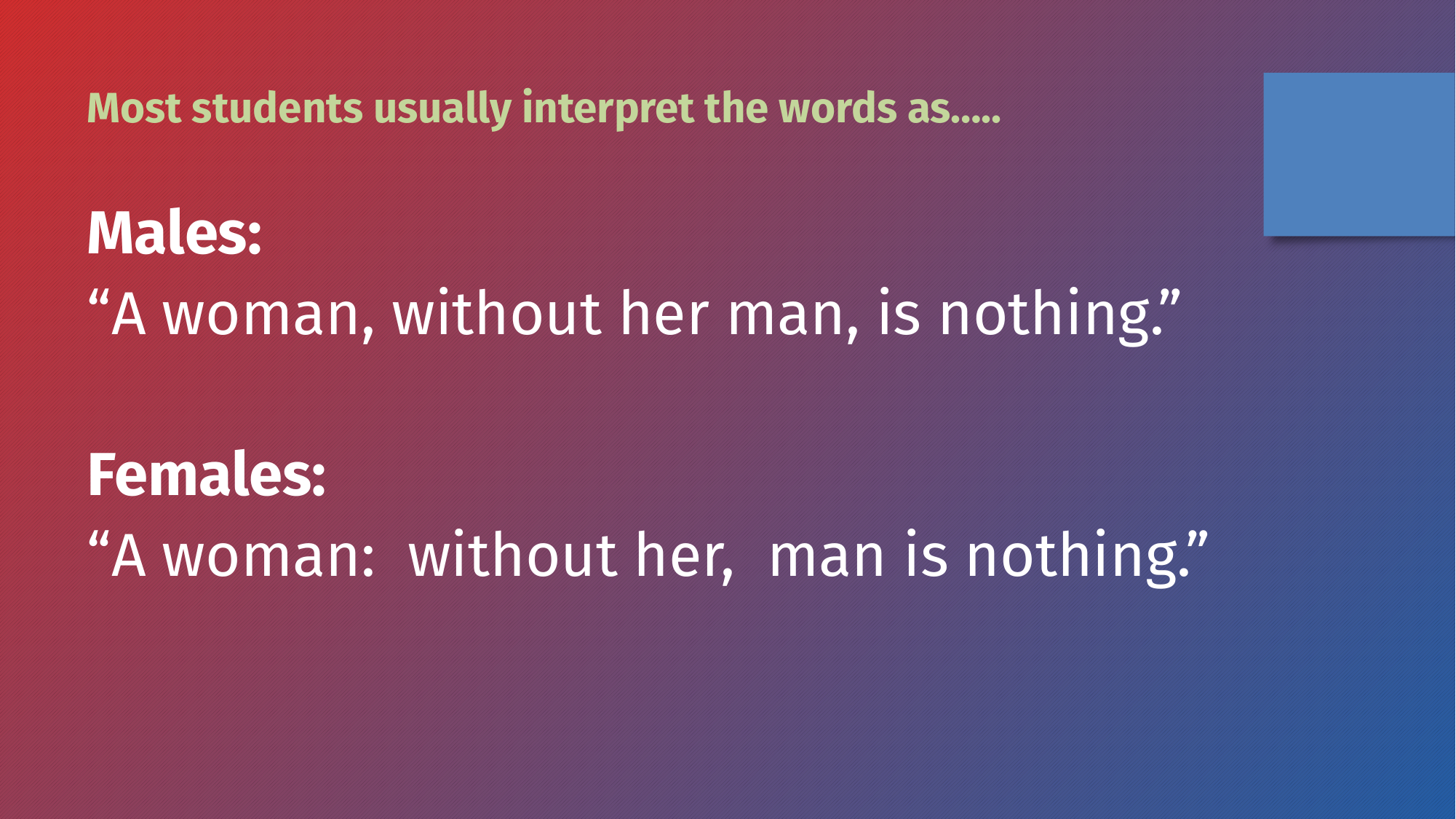

Most students usually interpret the words as…..

Males:
“A woman, without her man, is nothing.”

Females:
“A woman:  without her,  man is nothing.”